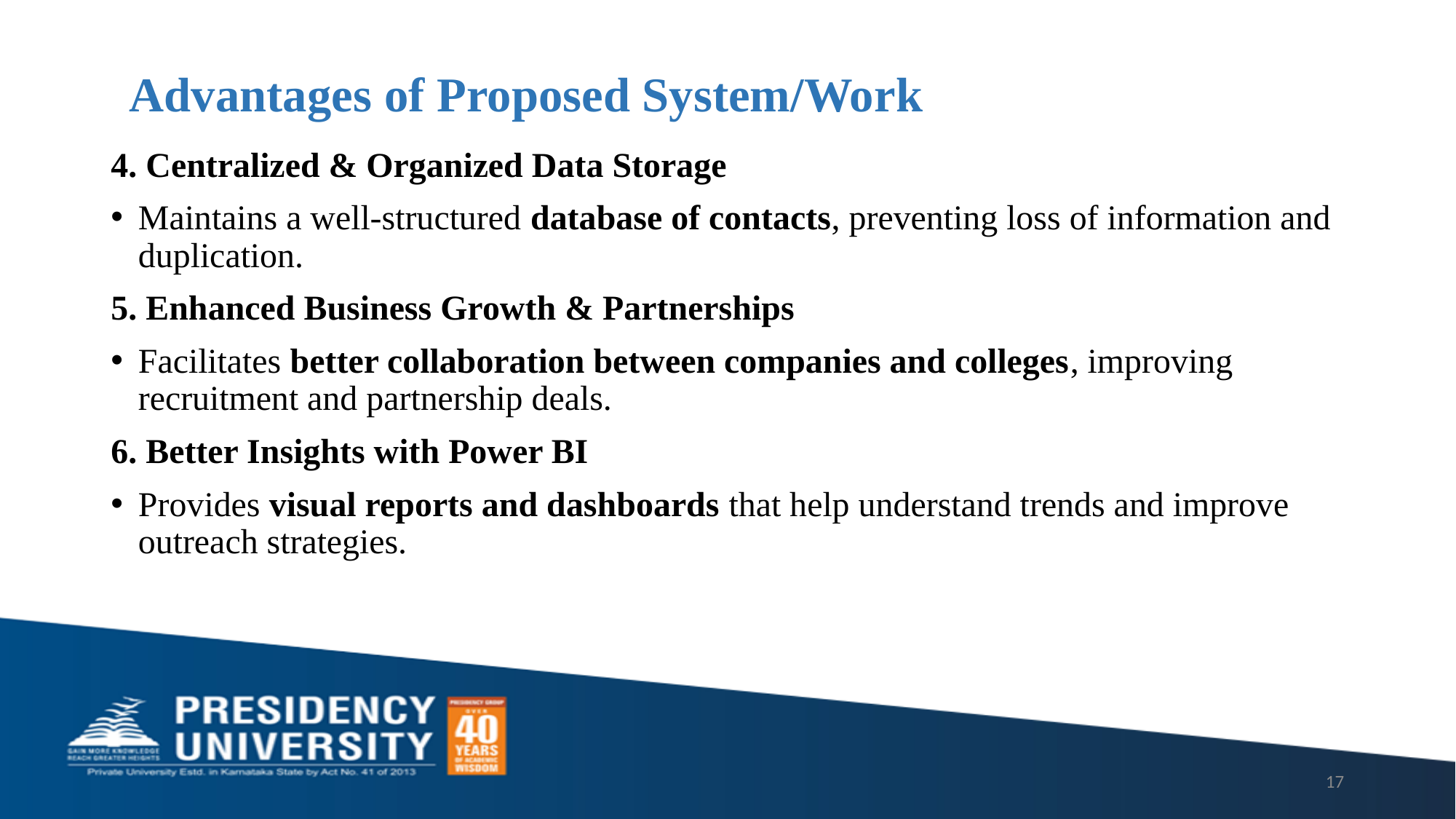

# Advantages of Proposed System/Work
4. Centralized & Organized Data Storage
Maintains a well-structured database of contacts, preventing loss of information and duplication.
5. Enhanced Business Growth & Partnerships
Facilitates better collaboration between companies and colleges, improving recruitment and partnership deals.
6. Better Insights with Power BI
Provides visual reports and dashboards that help understand trends and improve outreach strategies.
17